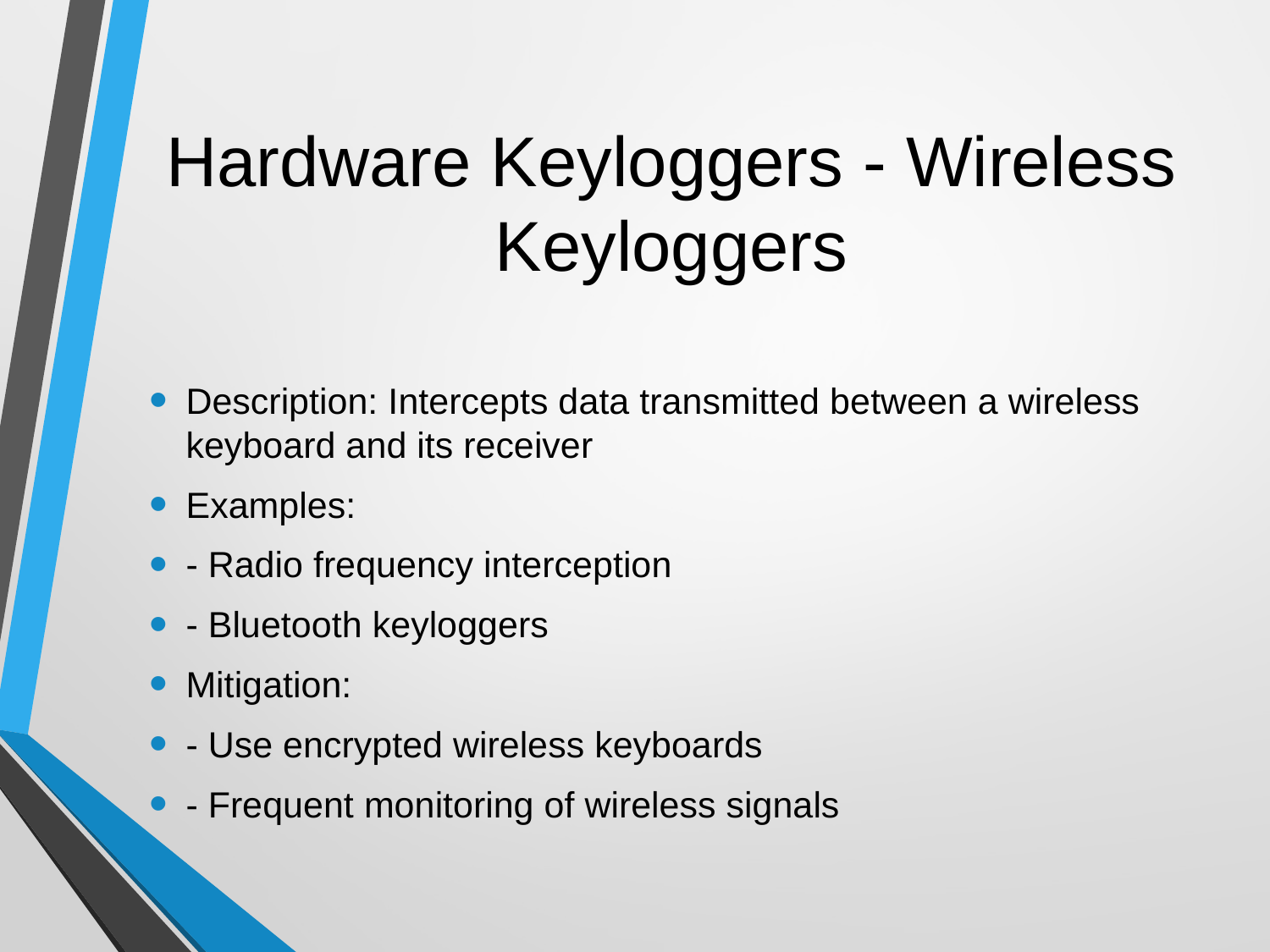

# Hardware Keyloggers - Wireless Keyloggers
Description: Intercepts data transmitted between a wireless keyboard and its receiver
Examples:
- Radio frequency interception
- Bluetooth keyloggers
Mitigation:
- Use encrypted wireless keyboards
- Frequent monitoring of wireless signals